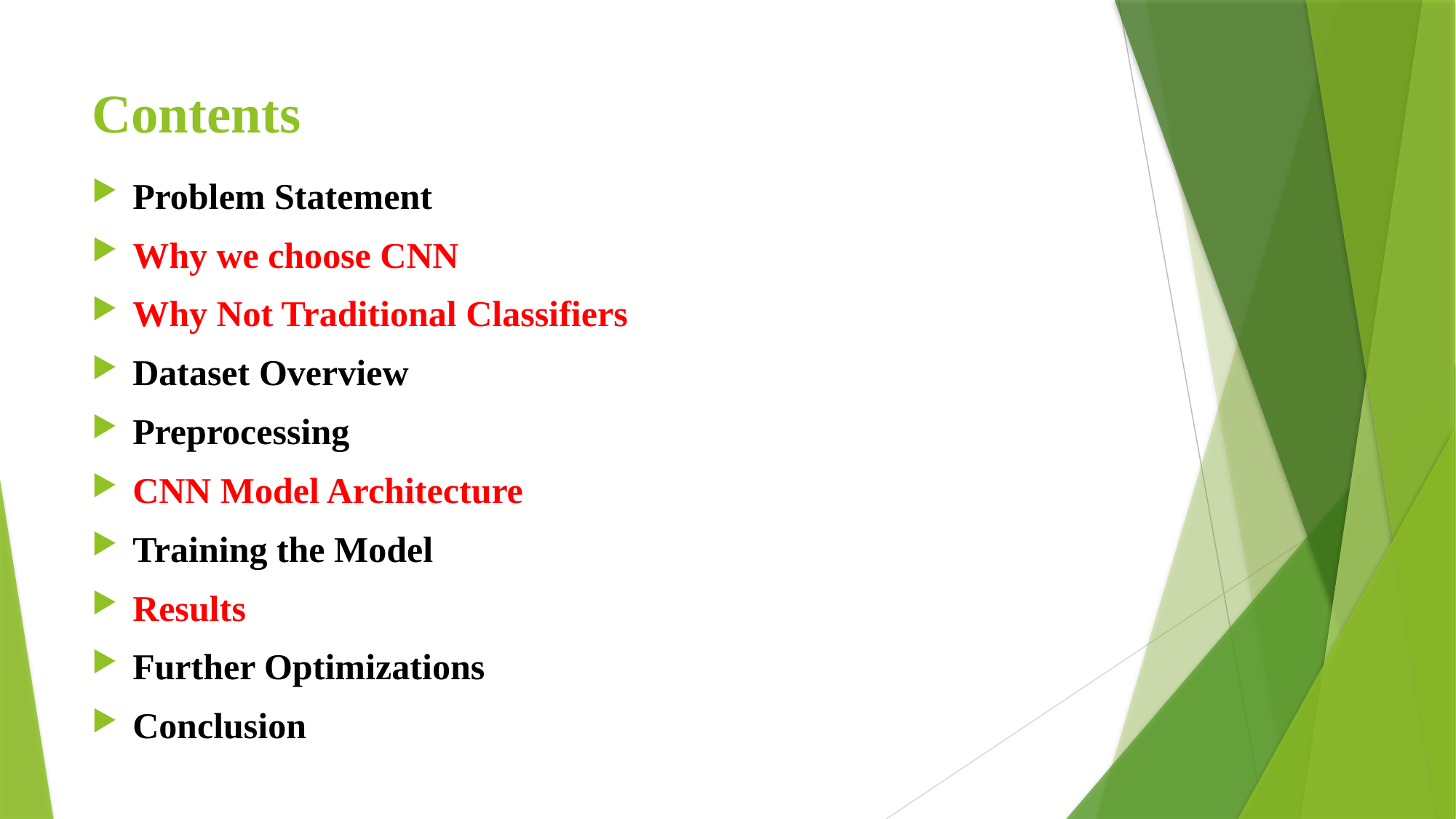

# Contents
Problem Statement
Why we choose CNN
Why Not Traditional Classifiers
Dataset Overview
Preprocessing
CNN Model Architecture
Training the Model
Results
Further Optimizations
Conclusion